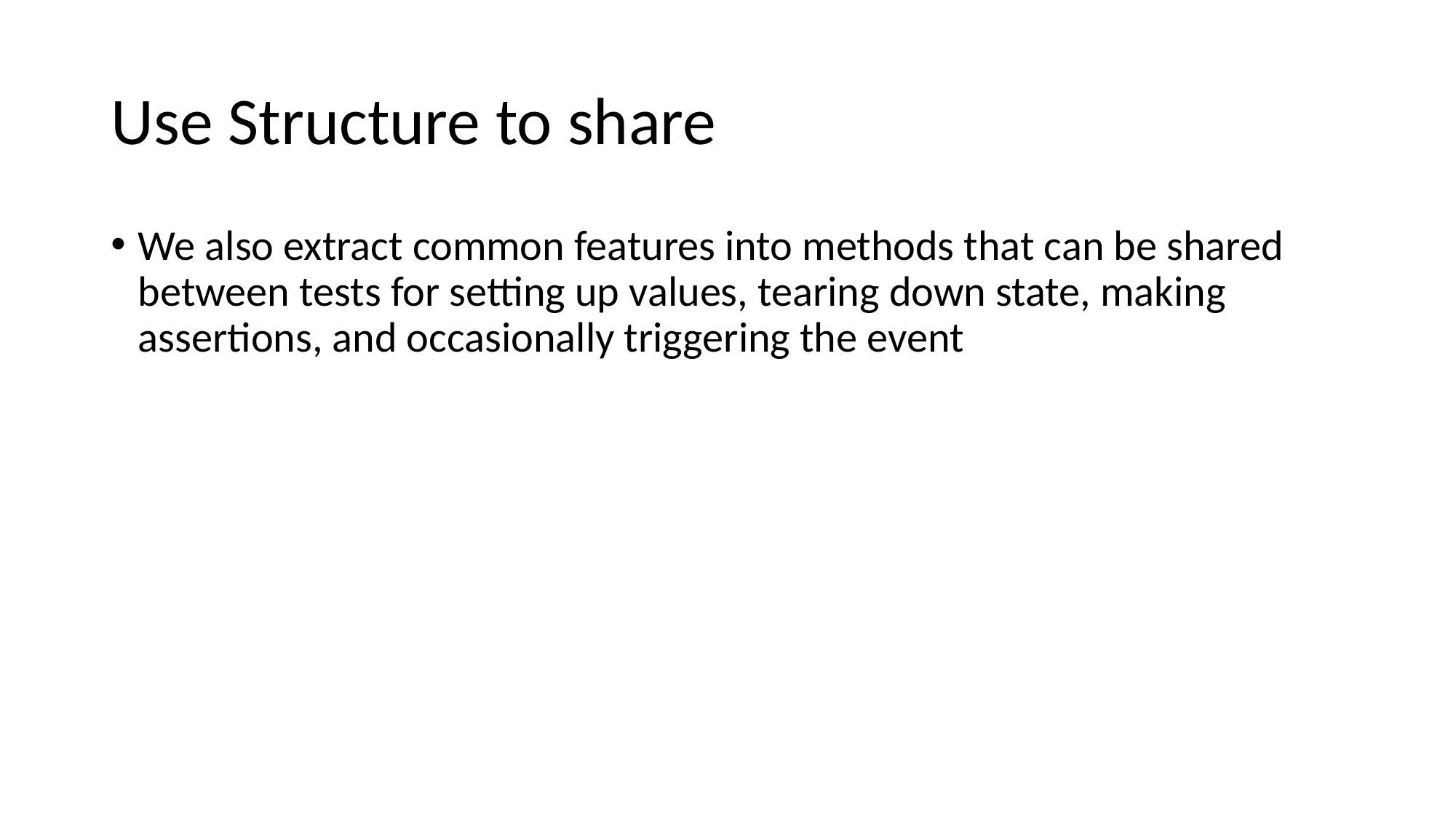

# Use Structure to share
We also extract common features into methods that can be shared between tests for setting up values, tearing down state, making assertions, and occasionally triggering the event